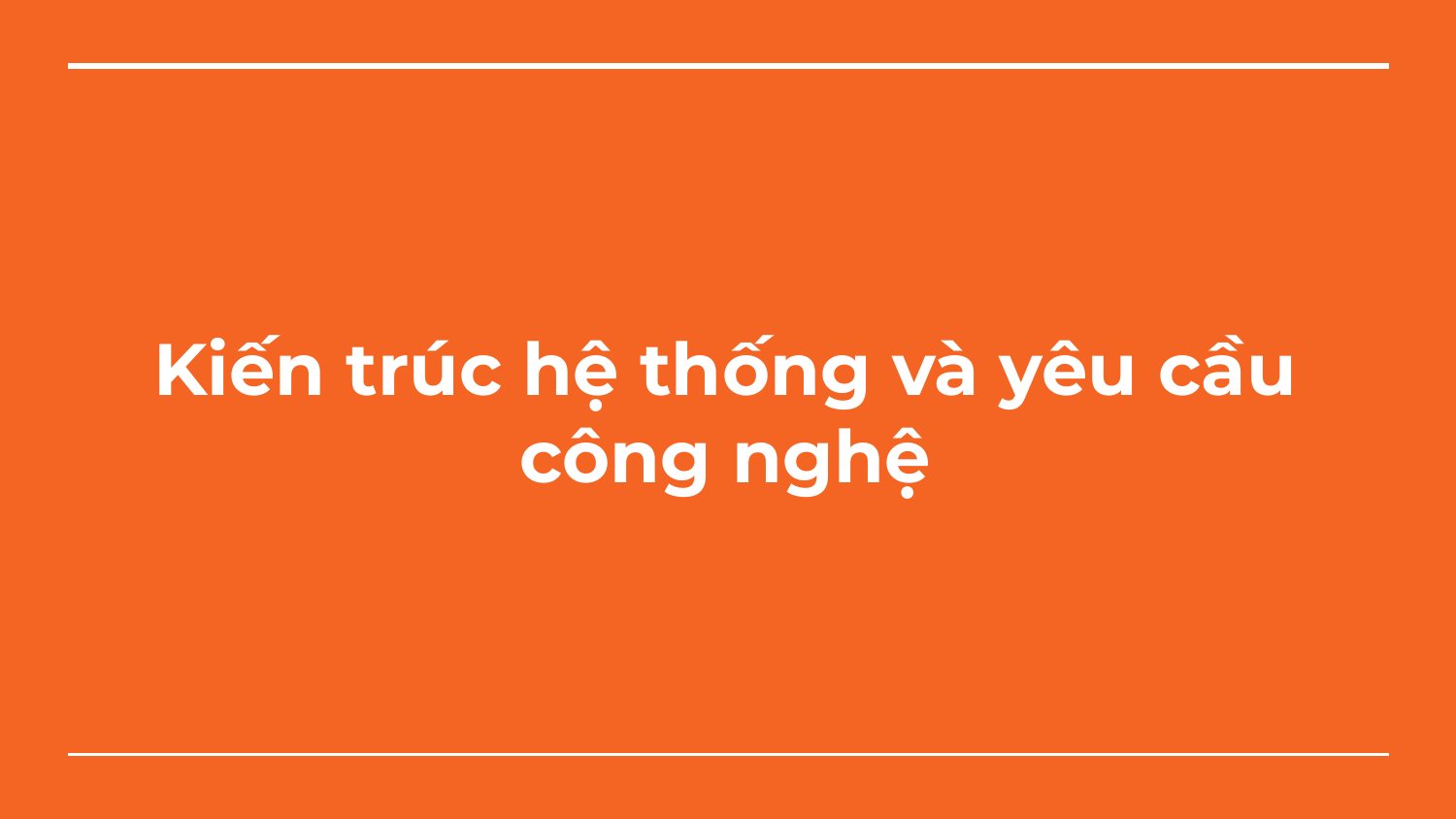

# Kiến trúc hệ thống và yêu cầu công nghệ